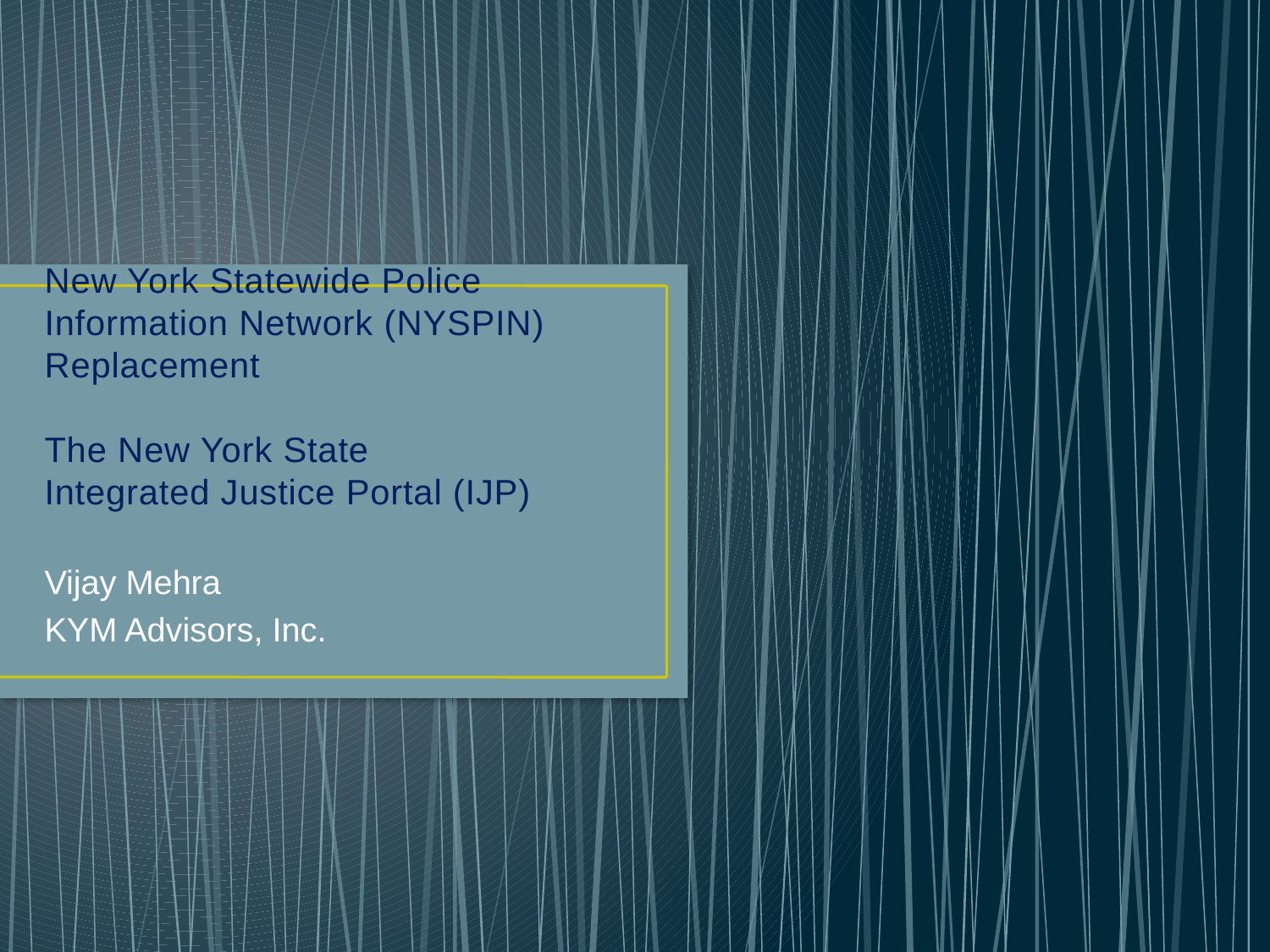

# New York Statewide Police Information Network (NYSPIN) Replacement The New York State Integrated Justice Portal (IJP)

Vijay Mehra
KYM Advisors, Inc.